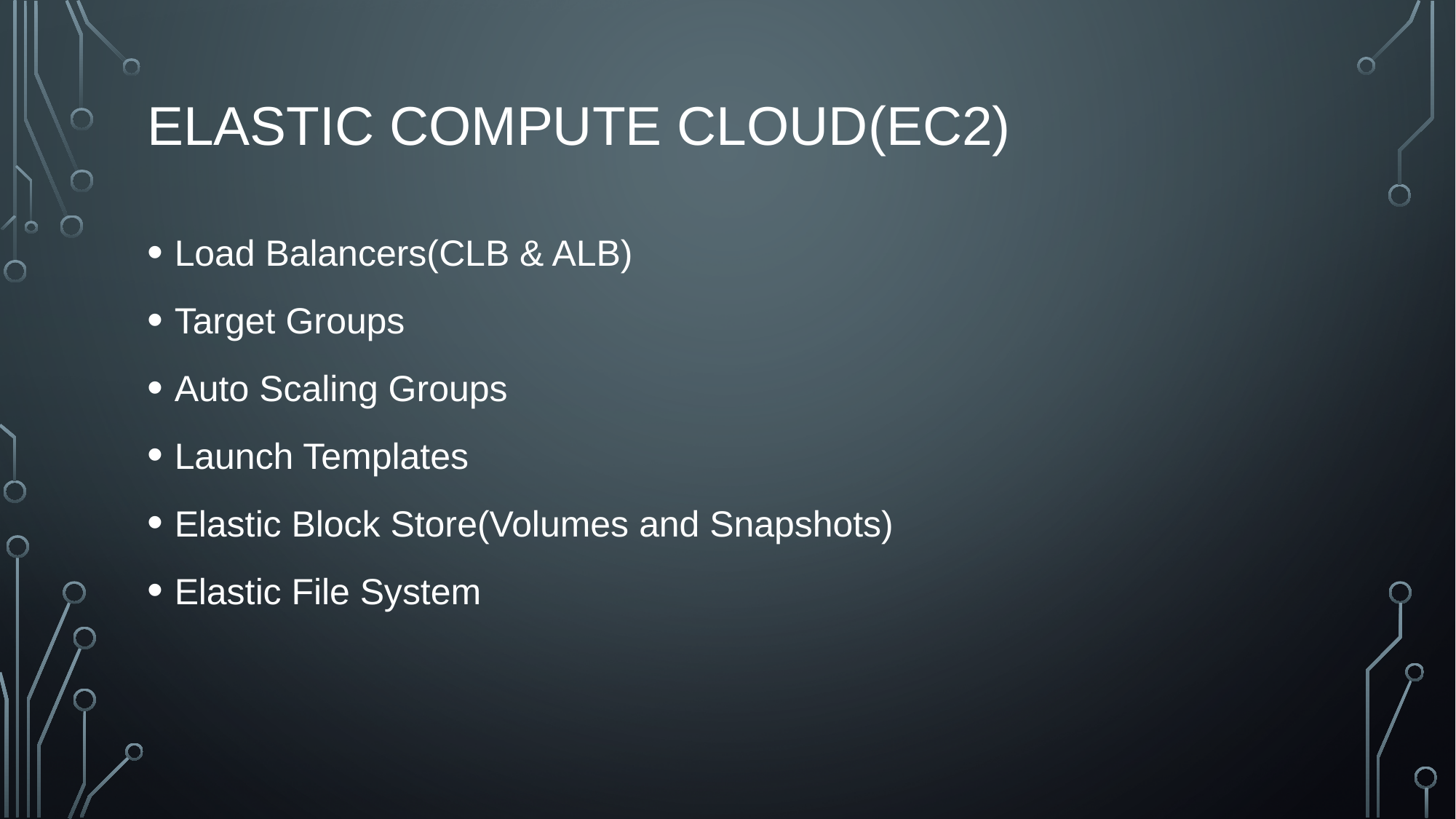

# ELASTIC COMPUTE CLOUD(EC2)
Load Balancers(CLB & ALB)
Target Groups
Auto Scaling Groups
Launch Templates
Elastic Block Store(Volumes and Snapshots)
Elastic File System